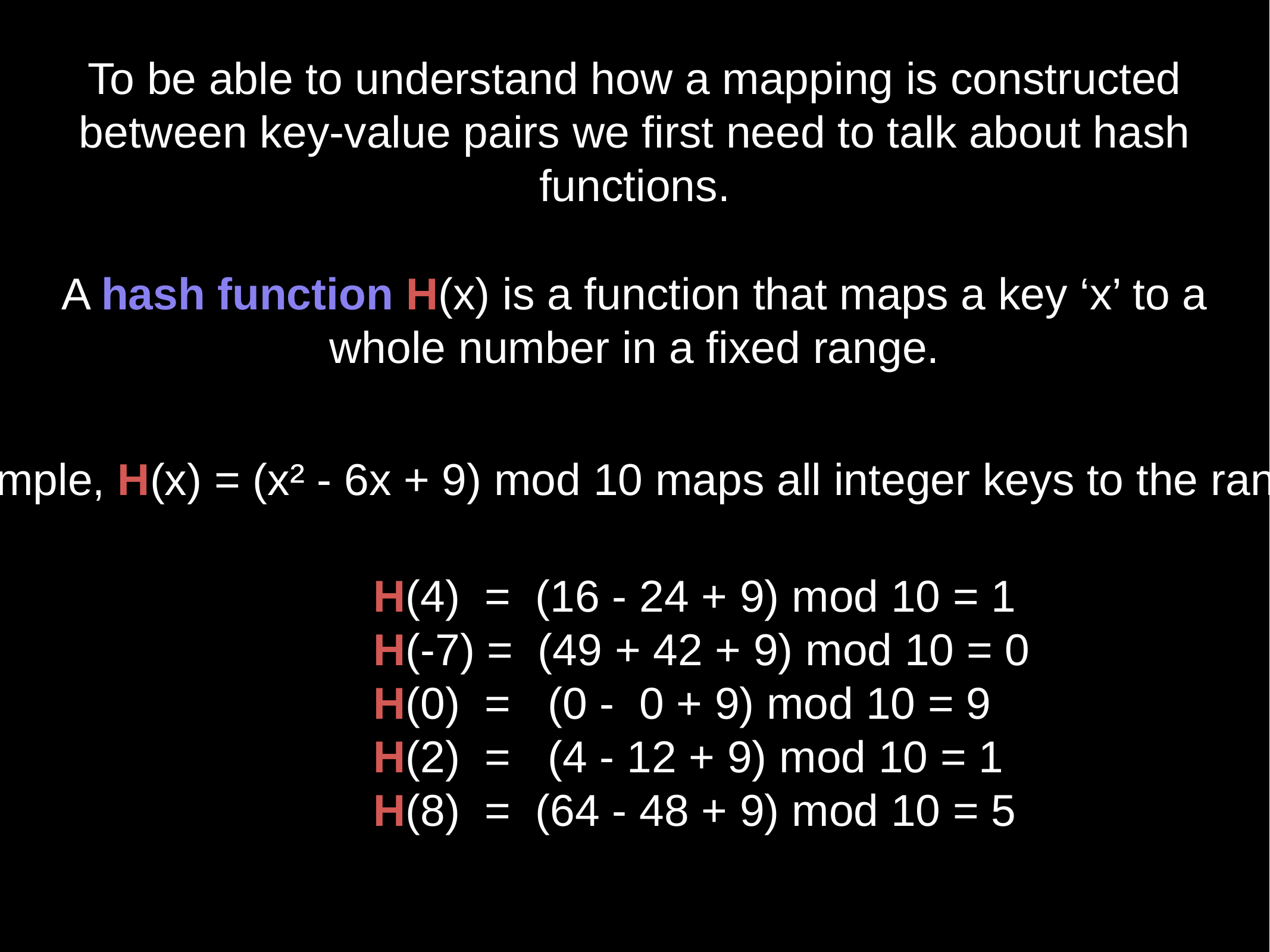

To be able to understand how a mapping is constructed between key-value pairs we first need to talk about hash functions.
A hash function H(x) is a function that maps a key ‘x’ to a whole number in a fixed range.
For example, H(x) = (x² - 6x + 9) mod 10 maps all integer keys to the range [0,9]
H(4)  =  (16 - 24 + 9) mod 10 = 1
H(-7) =  (49 + 42 + 9) mod 10 = 0
H(0)  =   (0 -  0 + 9) mod 10 = 9
H(2)  =   (4 - 12 + 9) mod 10 = 1
H(8)  =  (64 - 48 + 9) mod 10 = 5